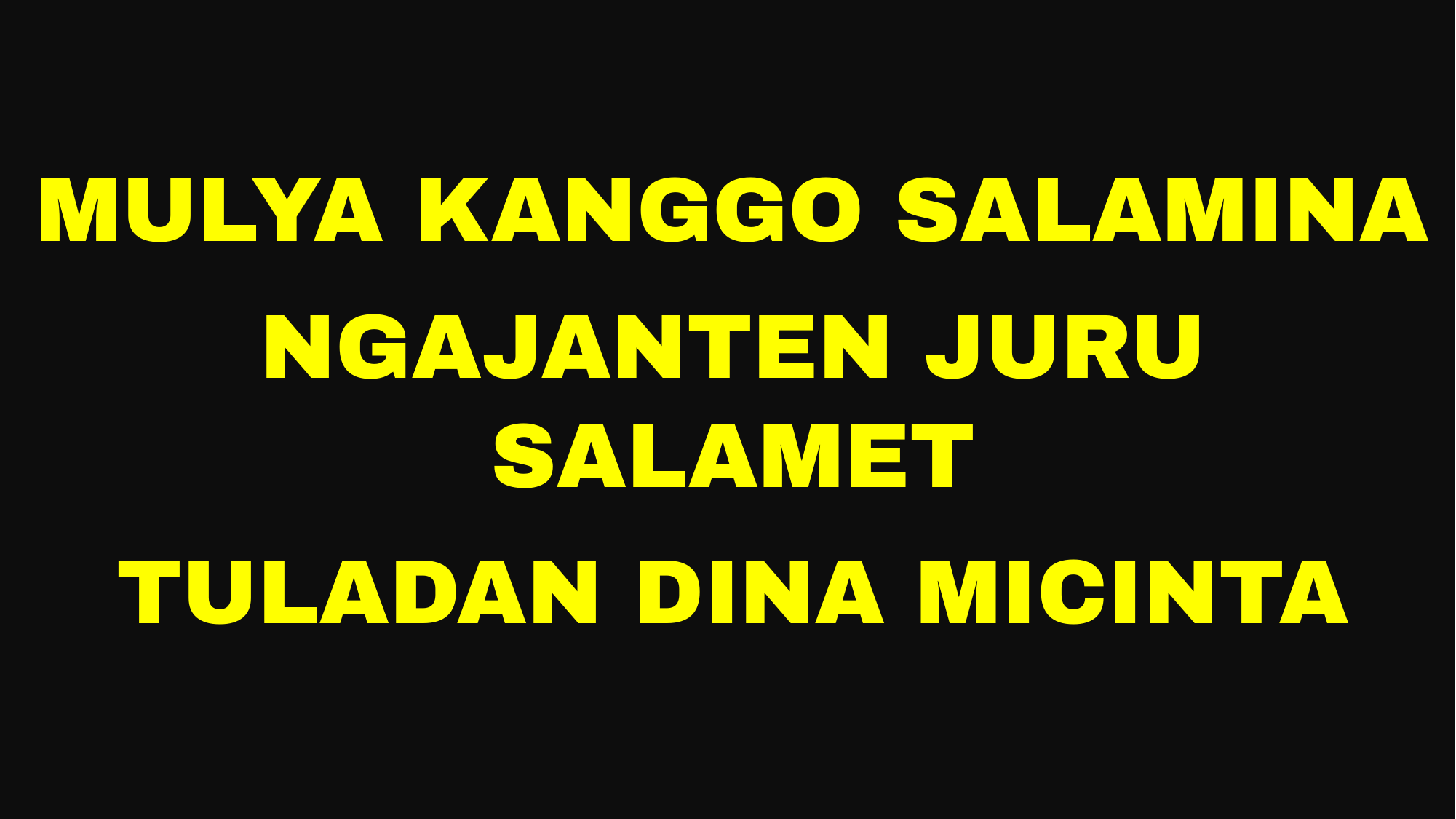

Mulya kanggo salamina
Ngajanten juru salamet
Tuladan dina micinta